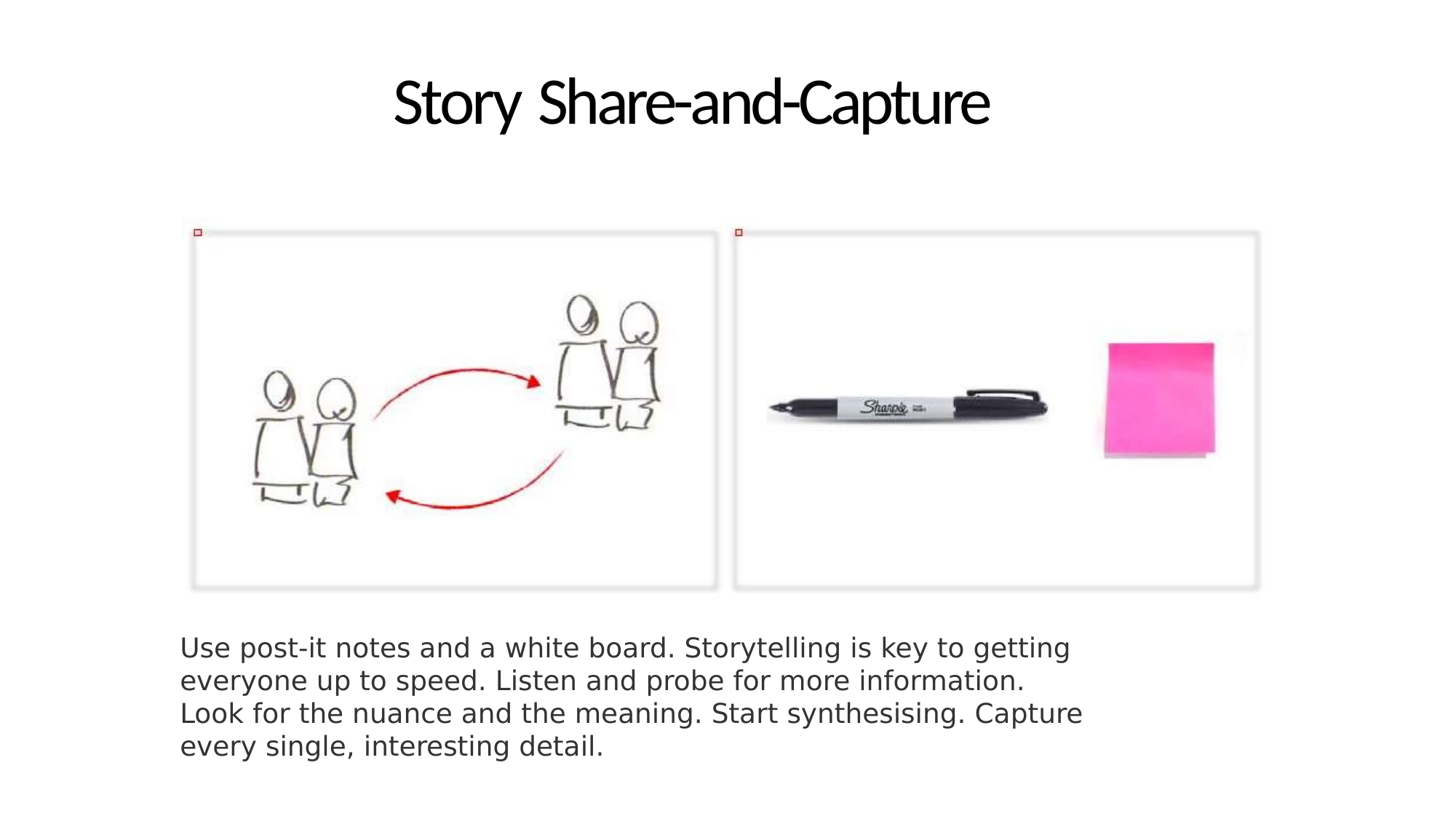

# Story Share-and-Capture

Use post-it notes and a white board. Storytelling is key to getting everyone up to speed. Listen and probe for more information. Look for the nuance and the meaning. Start synthesising. Capture every single, interesting detail.